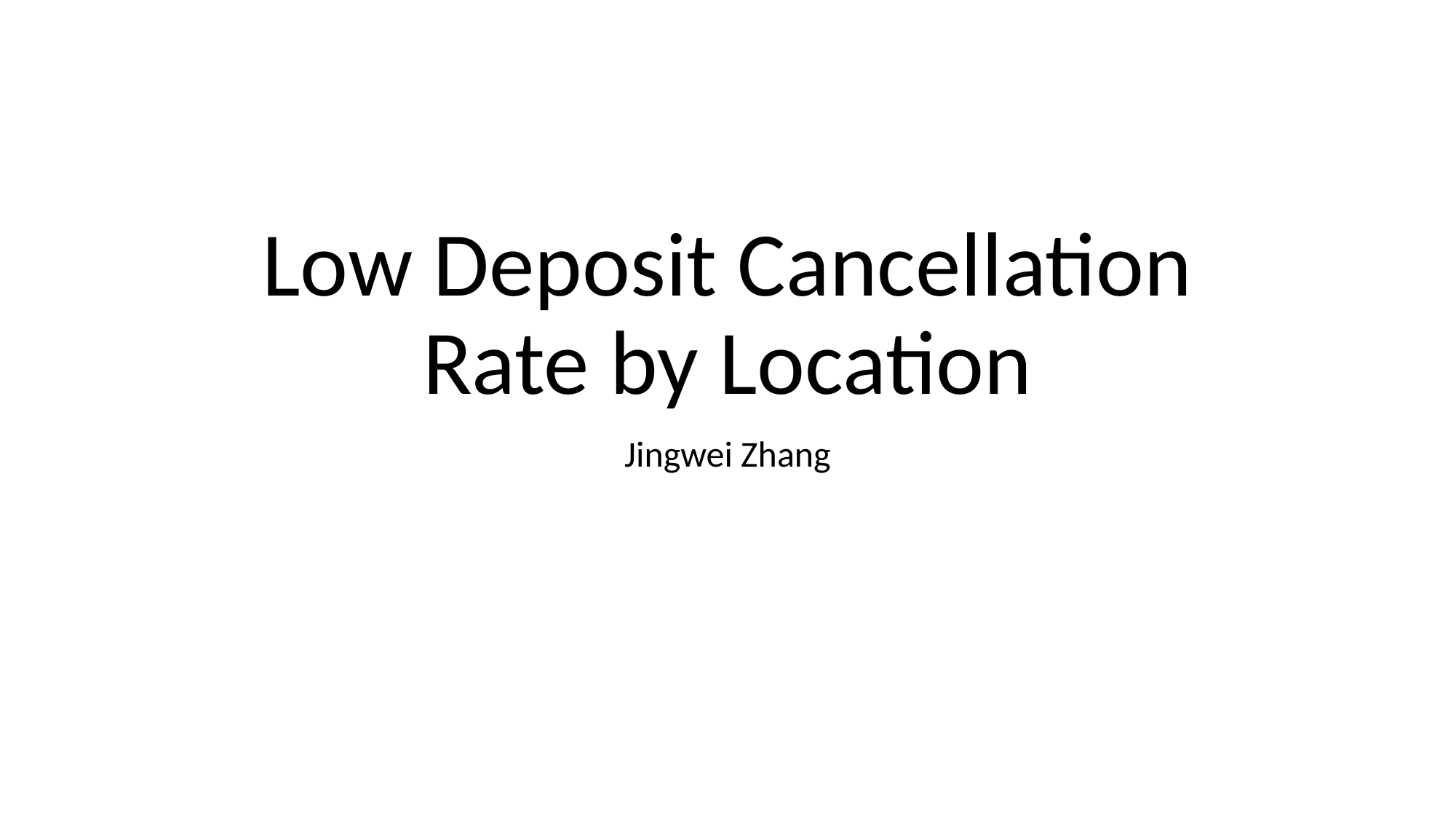

# Low Deposit Cancellation Rate by Location
Jingwei Zhang